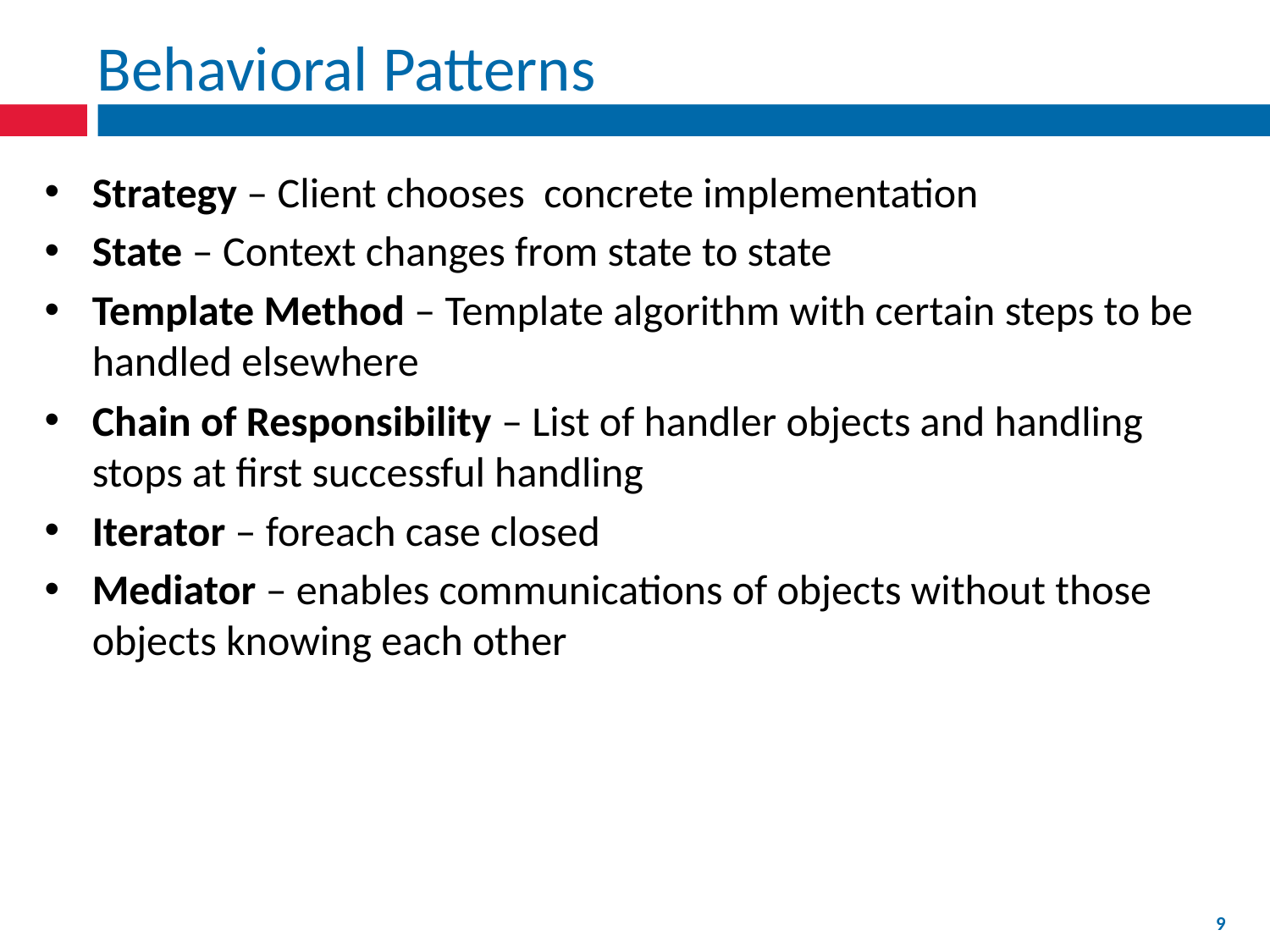

# Behavioral Patterns
Strategy – Client chooses  concrete implementation
State – Context changes from state to state
Template Method – Template algorithm with certain steps to be handled elsewhere
Chain of Responsibility – List of handler objects and handling stops at first successful handling
Iterator – foreach case closed
Mediator – enables communications of objects without those objects knowing each other